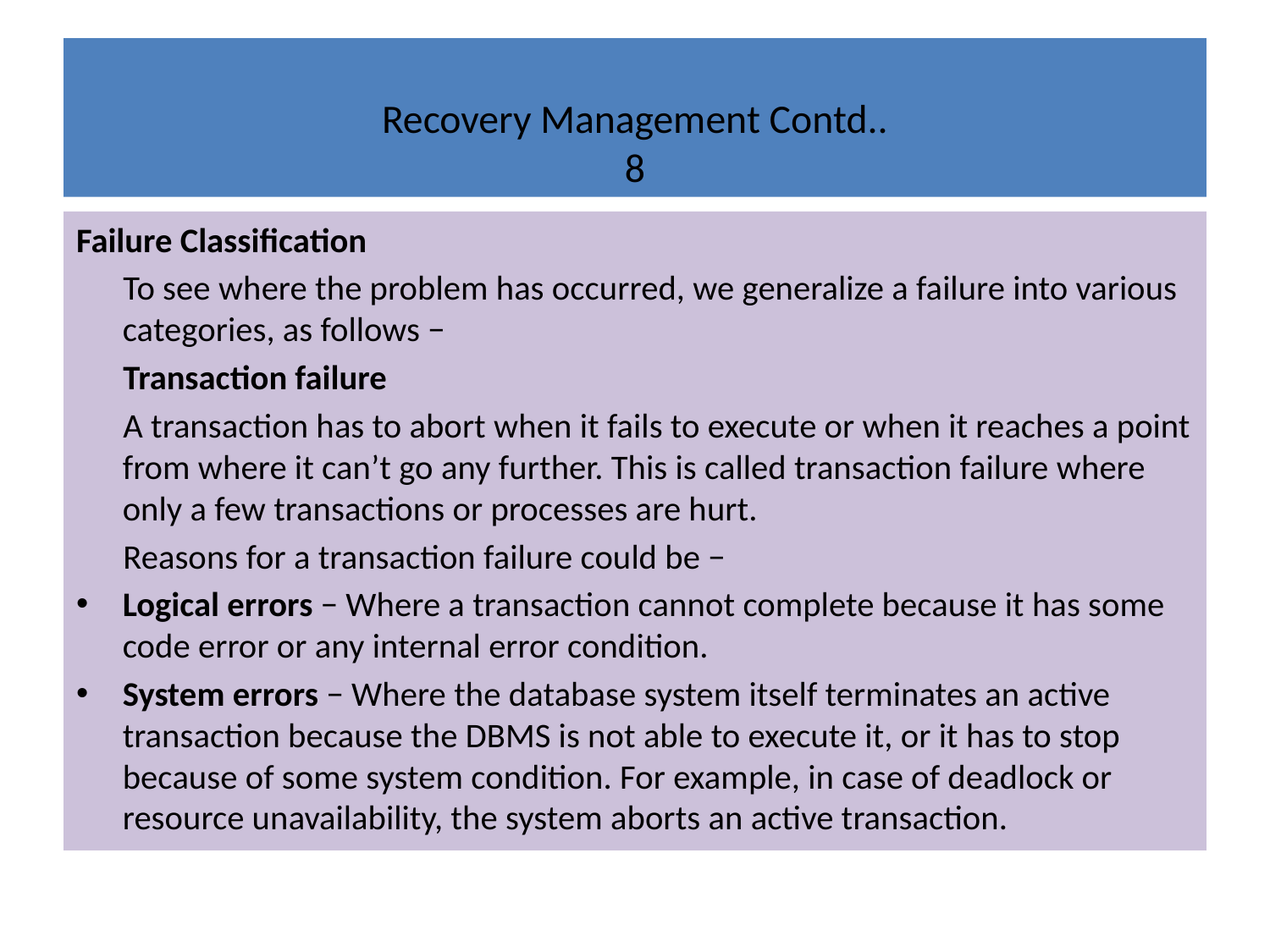

# Recovery Management Contd.. 8
Failure Classification
      To see where the problem has occurred, we generalize a failure into various categories, as follows −
      Transaction failure
      A transaction has to abort when it fails to execute or when it reaches a point from where it can’t go any further. This is called transaction failure where only a few transactions or processes are hurt.
      Reasons for a transaction failure could be −
Logical errors − Where a transaction cannot complete because it has some code error or any internal error condition.
System errors − Where the database system itself terminates an active transaction because the DBMS is not able to execute it, or it has to stop because of some system condition. For example, in case of deadlock or resource unavailability, the system aborts an active transaction.